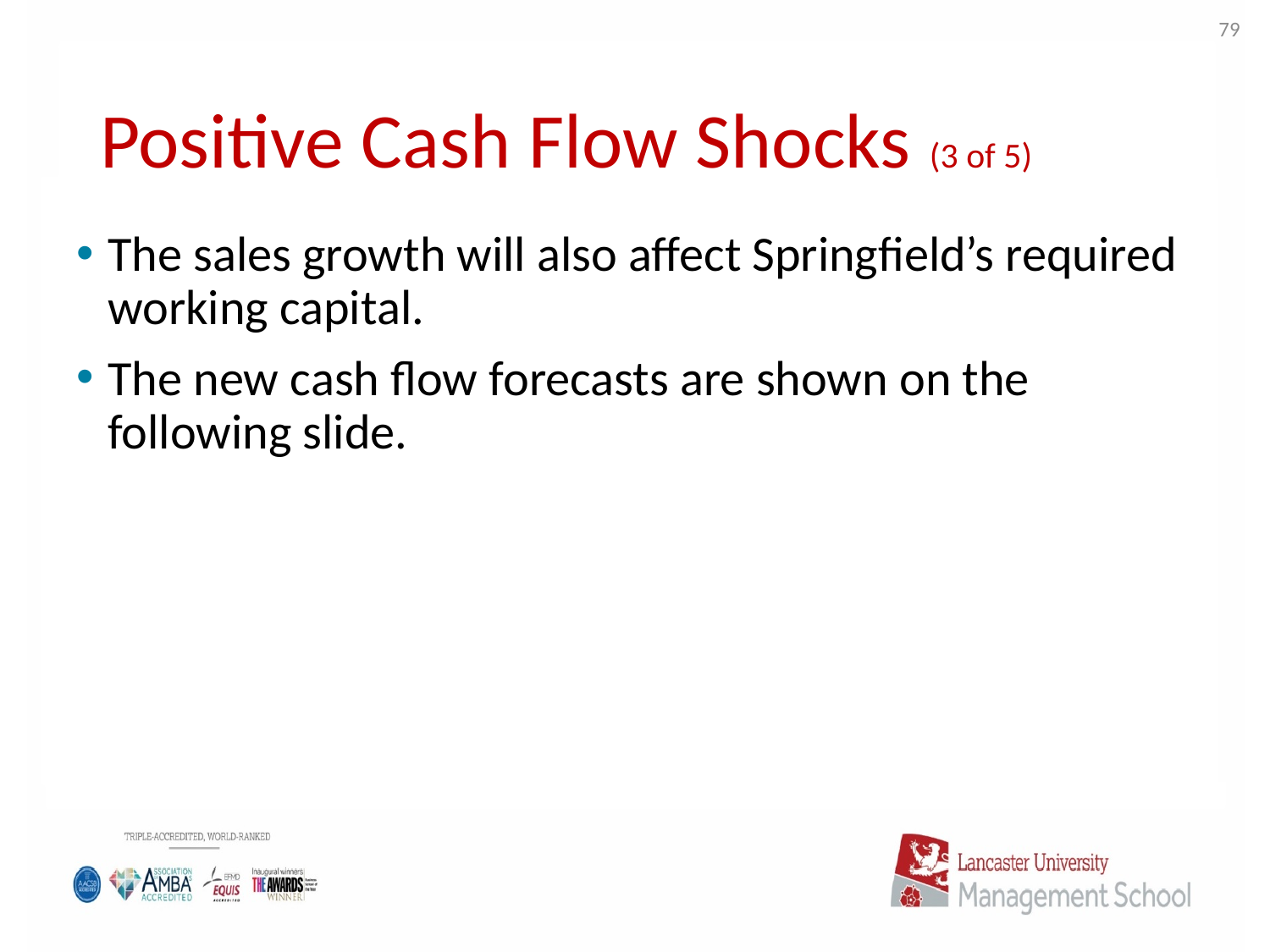

79
# Positive Cash Flow Shocks (3 of 5)
The sales growth will also affect Springfield’s required working capital.
The new cash flow forecasts are shown on the following slide.